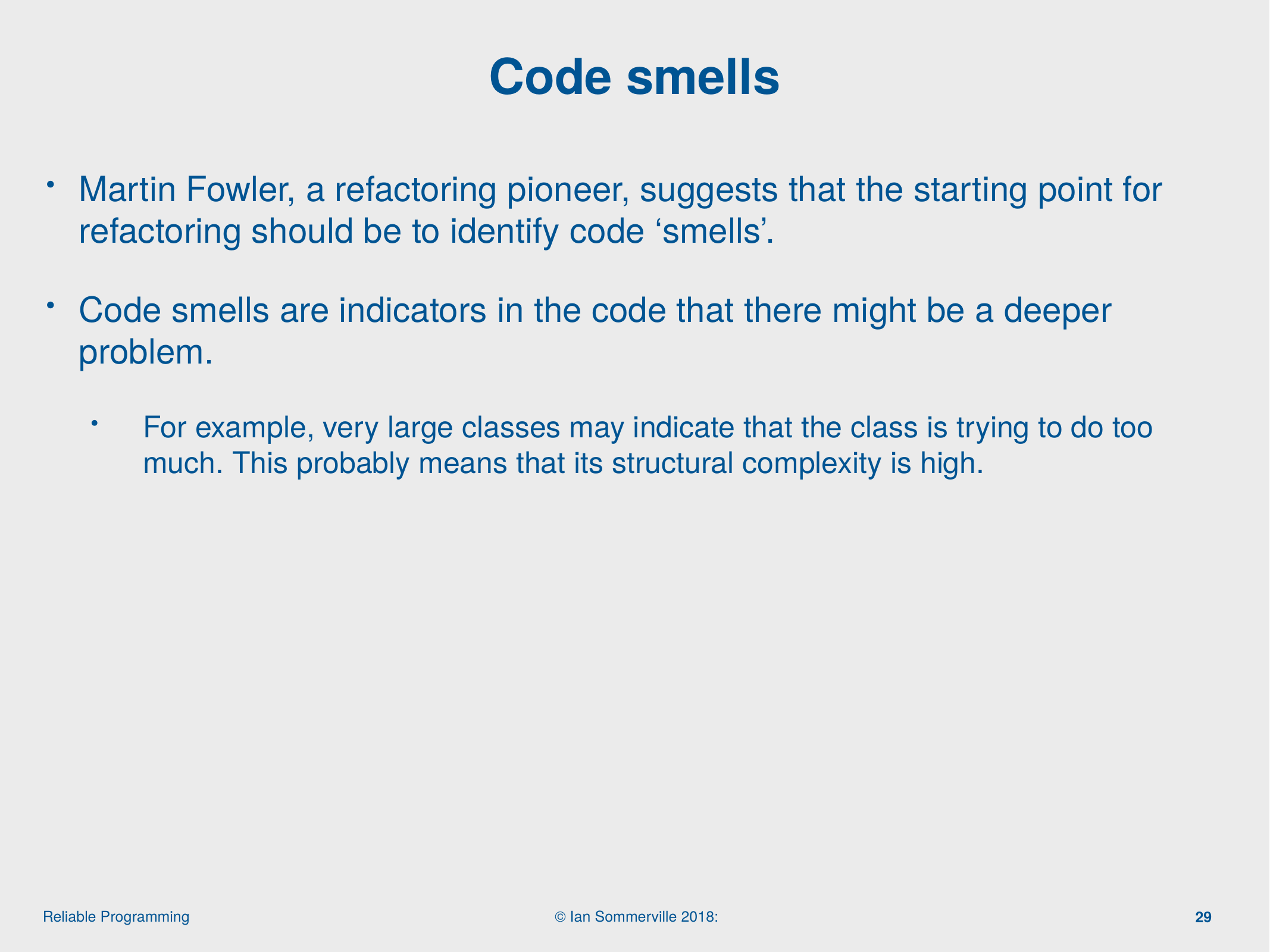

# Code smells
Martin Fowler, a refactoring pioneer, suggests that the starting point for refactoring should be to identify code ‘smells’.
Code smells are indicators in the code that there might be a deeper problem.
For example, very large classes may indicate that the class is trying to do too much. This probably means that its structural complexity is high.
29